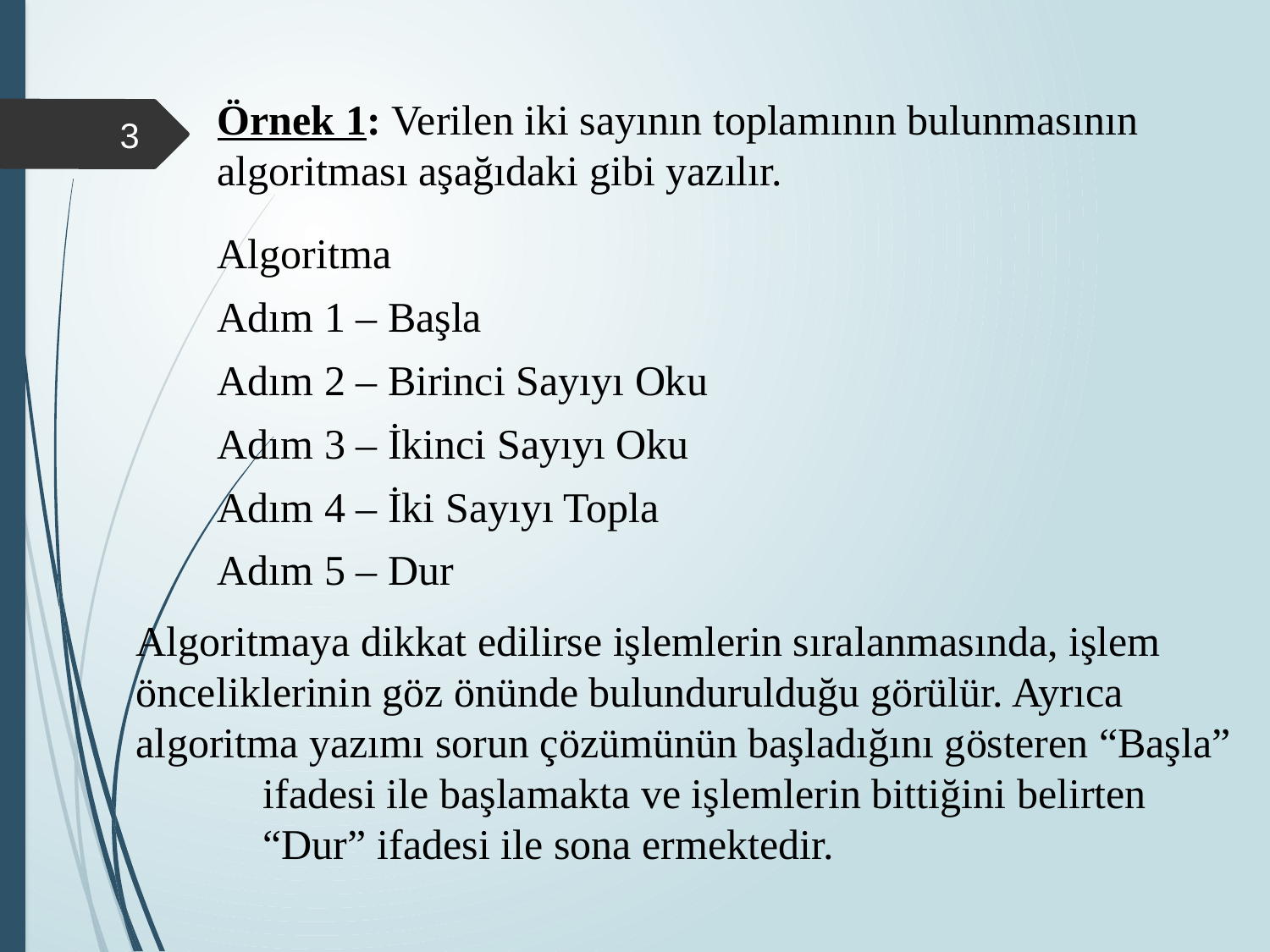

# Örnek 1: Verilen iki sayının toplamının bulunmasının algoritması aşağıdaki gibi yazılır.
3
Algoritma
Adım 1 – Başla
Adım 2 – Birinci Sayıyı Oku
Adım 3 – İkinci Sayıyı Oku
Adım 4 – İki Sayıyı Topla
Adım 5 – Dur
Algoritmaya dikkat edilirse işlemlerin sıralanmasında, işlem önceliklerinin göz önünde bulundurulduğu görülür. Ayrıca algoritma yazımı sorun çözümünün başladığını gösteren “Başla” 	ifadesi ile başlamakta ve işlemlerin bittiğini belirten 	“Dur” ifadesi ile sona ermektedir.